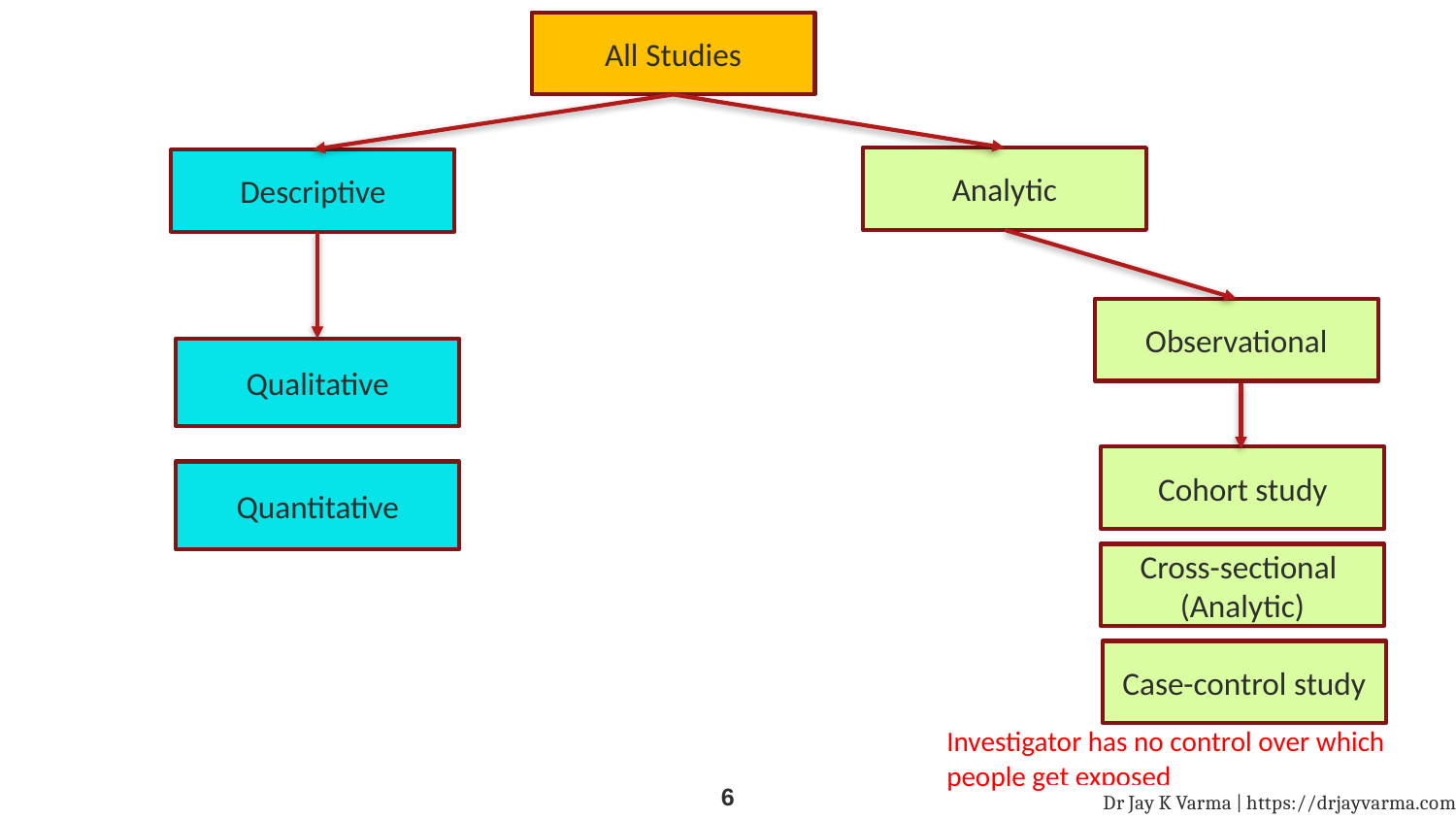

All Studies
Analytic
Descriptive
Observational
Qualitative
Cohort study
Quantitative
Cross-sectional
(Analytic)
Case-control study
Investigator has no control over which people get exposed
Dr Jay K Varma | https://drjayvarma.com